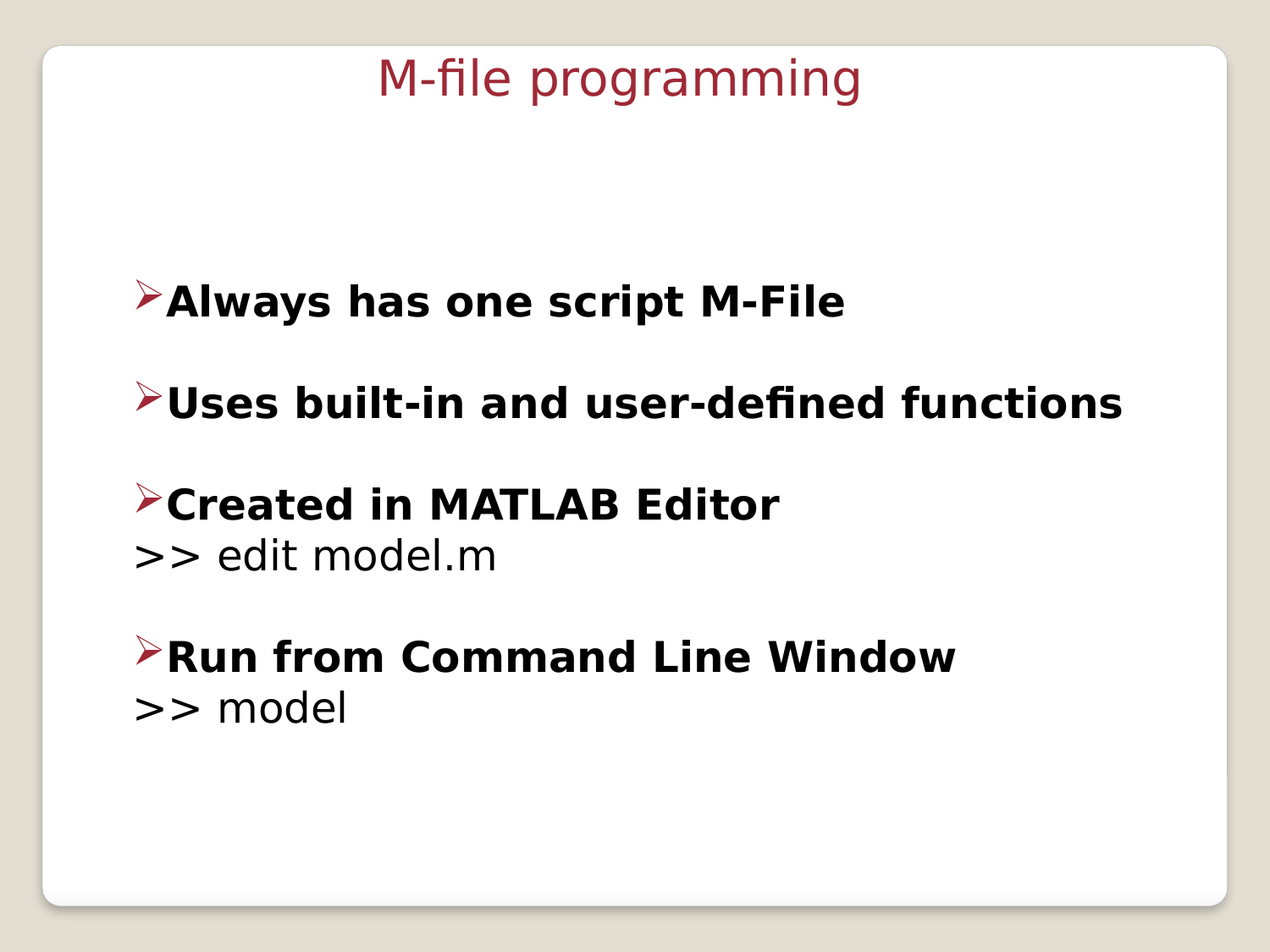

M-file programming
Always has one script M-File

Uses built-in and user-defined functions

Created in MATLAB Editor
>> edit model.m

Run from Command Line Window
>> model